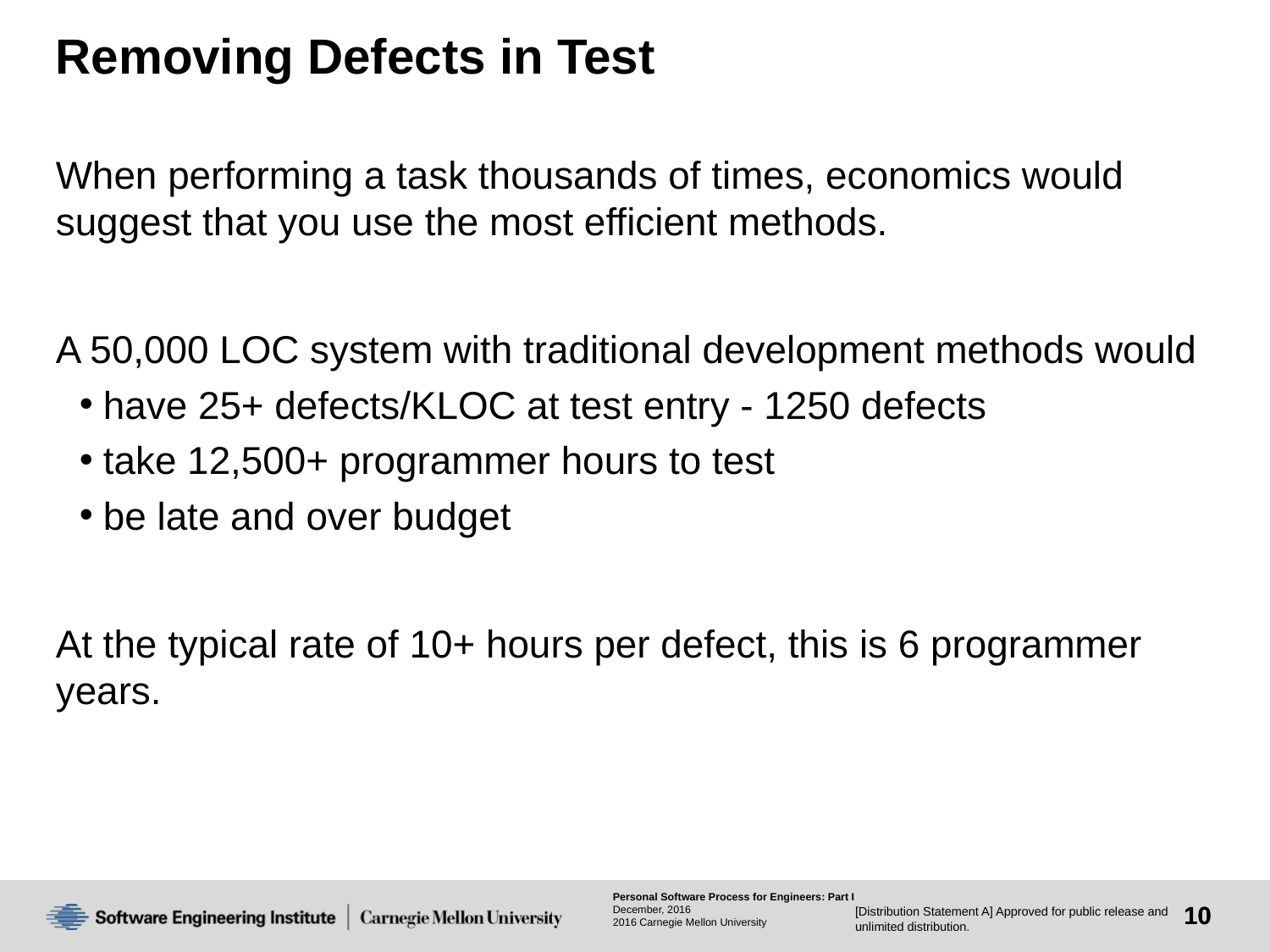

# Removing Defects in Test
When performing a task thousands of times, economics would suggest that you use the most efficient methods.

A 50,000 LOC system with traditional development methods would
have 25+ defects/KLOC at test entry - 1250 defects
take 12,500+ programmer hours to test
be late and over budget

At the typical rate of 10+ hours per defect, this is 6 programmer years.